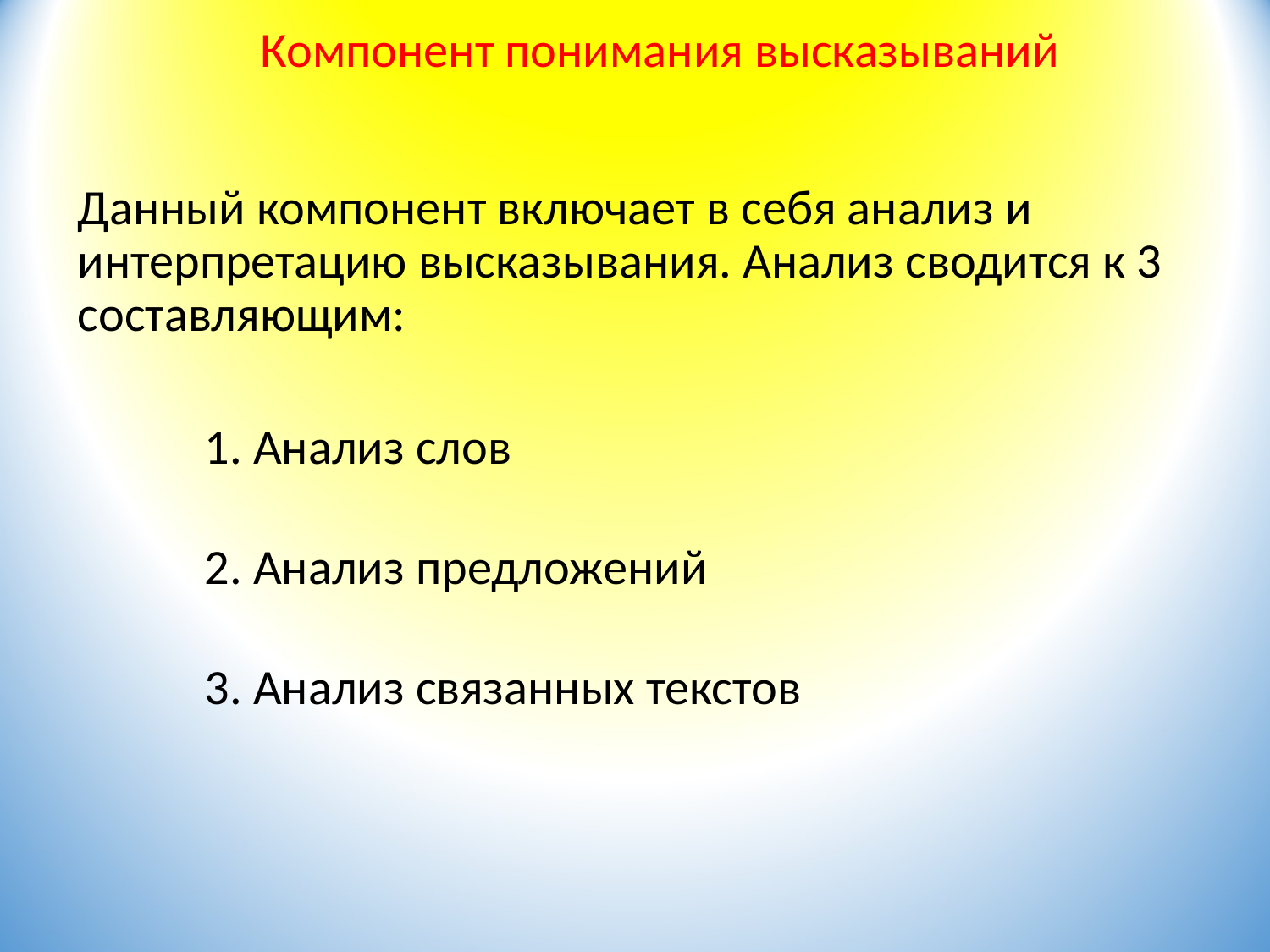

# Компонент понимания высказываний
Данный компонент включает в себя анализ и интерпретацию высказывания. Анализ сводится к 3 составляющим:

	1. Анализ слов
	2. Анализ предложений
	3. Анализ связанных текстов